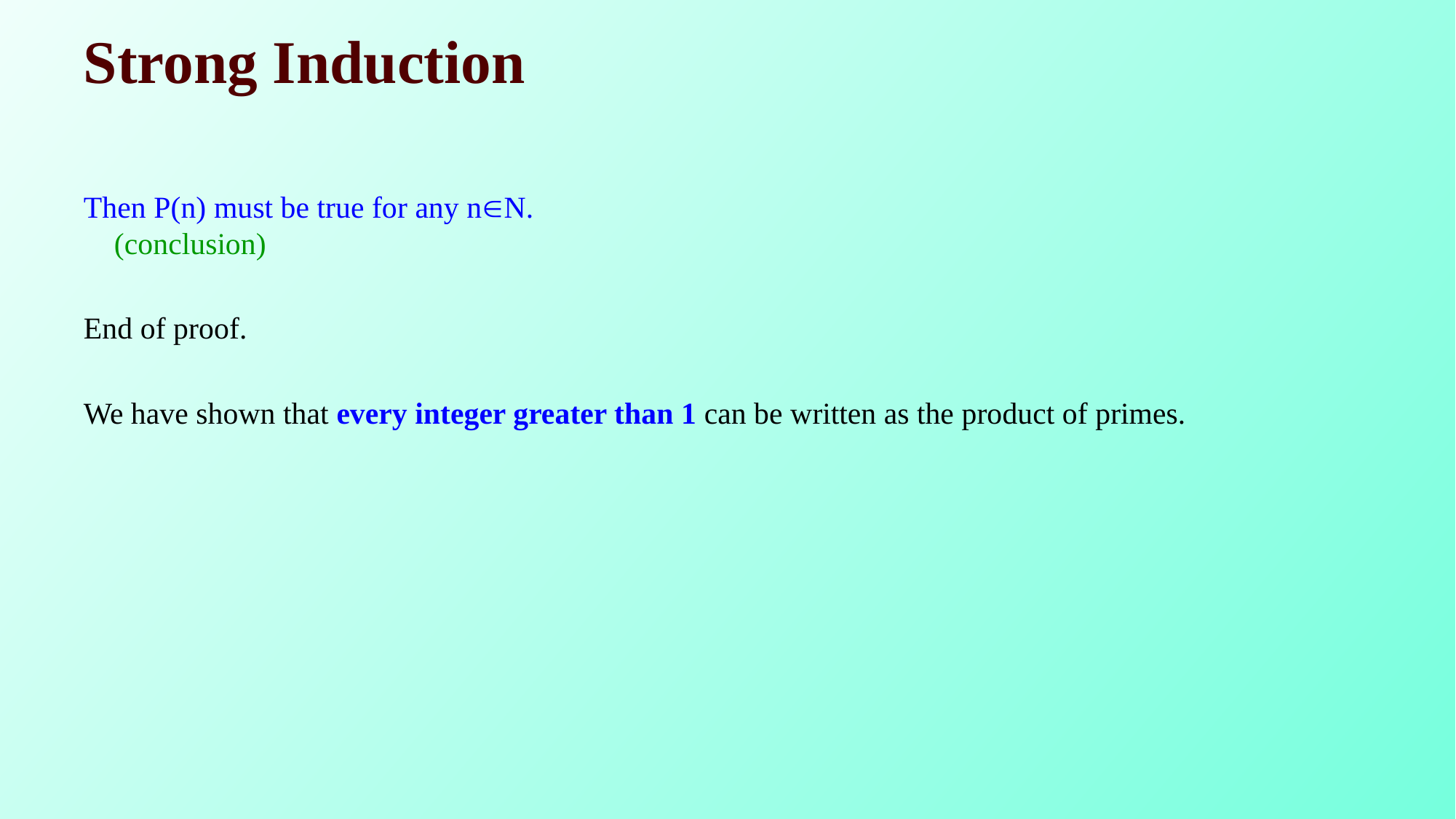

# Strong Induction
Then P(n) must be true for any n∈N.
    (conclusion)

End of proof.

We have shown that every integer greater than 1 can be written as the product of primes.